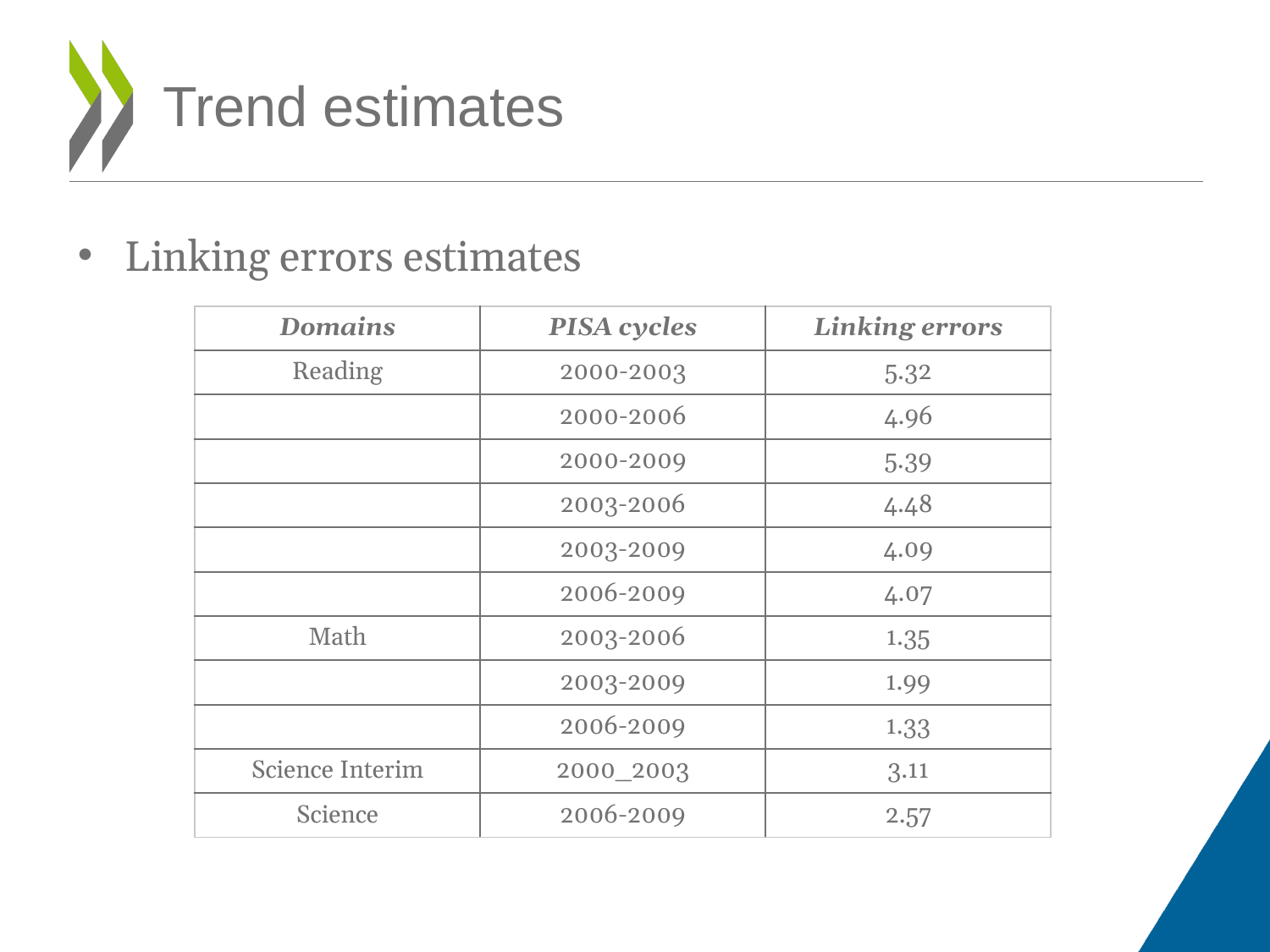

# Trend estimates
Linking errors estimates
| Domains | PISA cycles | Linking errors |
| --- | --- | --- |
| Reading | 2000-2003 | 5.32 |
|  | 2000-2006 | 4.96 |
|  | 2000-2009 | 5.39 |
|  | 2003-2006 | 4.48 |
|  | 2003-2009 | 4.09 |
|  | 2006-2009 | 4.07 |
| Math | 2003-2006 | 1.35 |
|  | 2003-2009 | 1.99 |
|  | 2006-2009 | 1.33 |
| Science Interim | 2000\_2003 | 3.11 |
| Science | 2006-2009 | 2.57 |